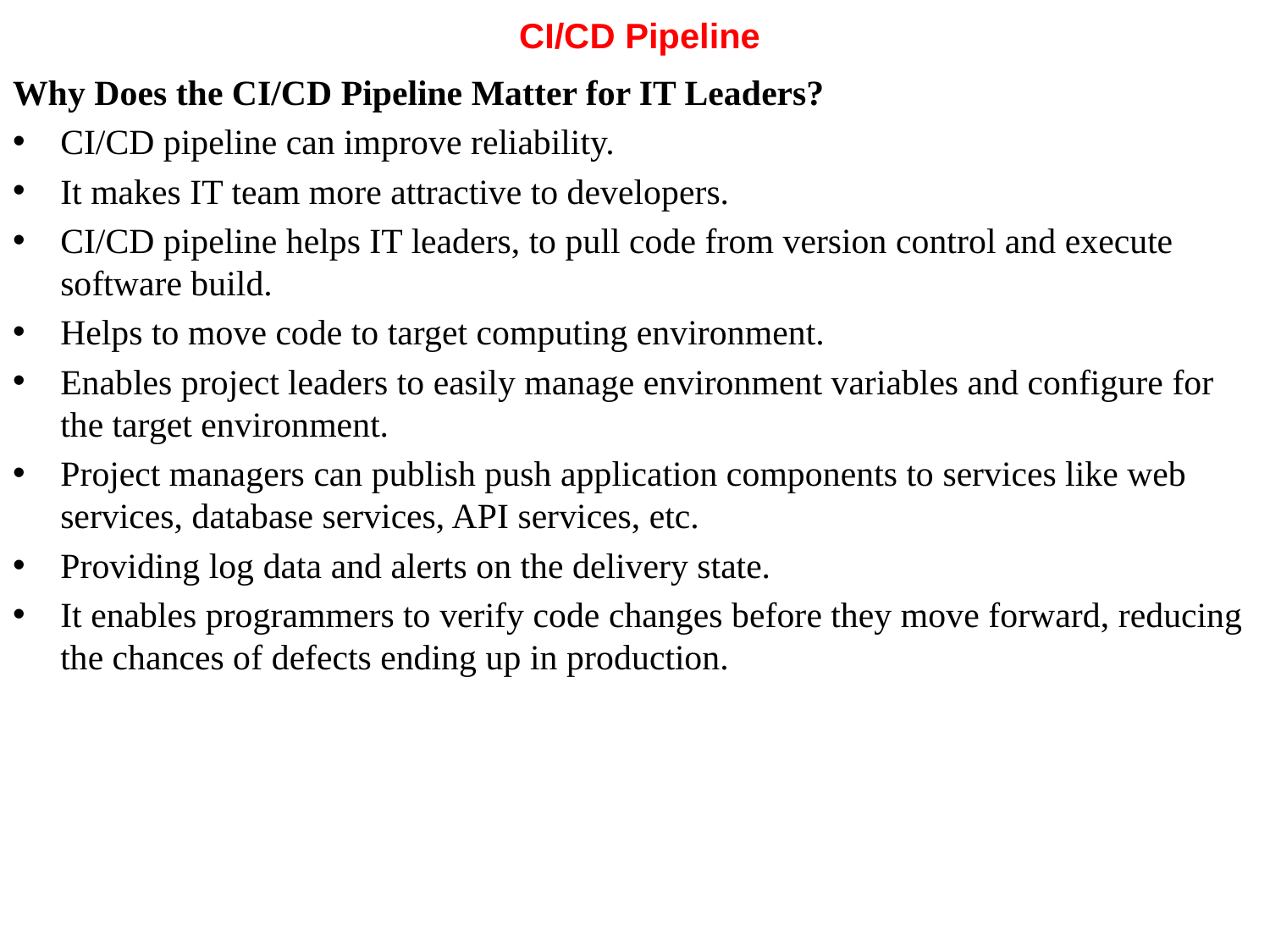

# CI/CD Pipeline
Why Does the CI/CD Pipeline Matter for IT Leaders?
CI/CD pipeline can improve reliability.
It makes IT team more attractive to developers.
CI/CD pipeline helps IT leaders, to pull code from version control and execute software build.
Helps to move code to target computing environment.
Enables project leaders to easily manage environment variables and configure for the target environment.
Project managers can publish push application components to services like web services, database services, API services, etc.
Providing log data and alerts on the delivery state.
It enables programmers to verify code changes before they move forward, reducing the chances of defects ending up in production.